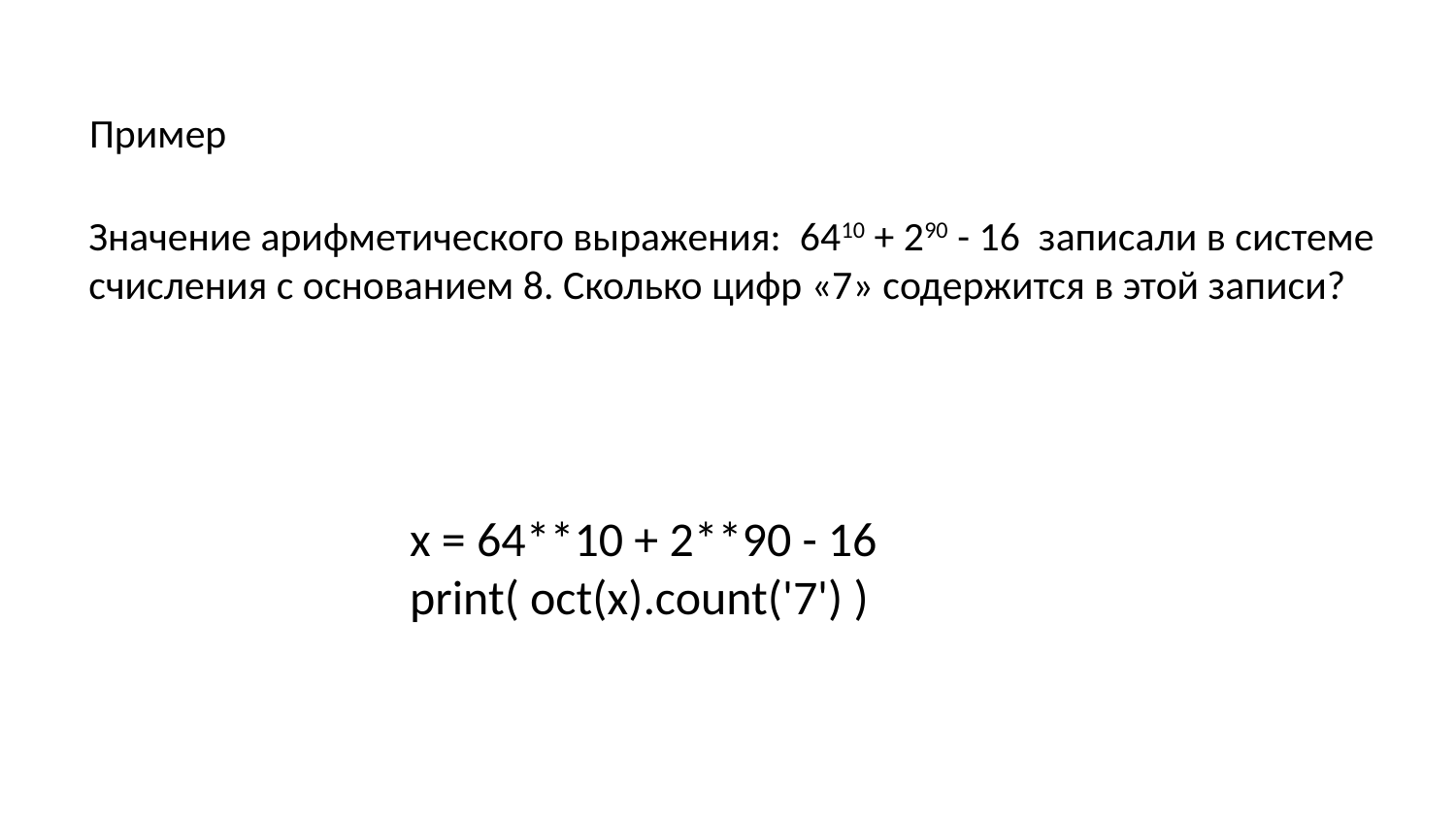

Пример
Значение арифметического выражения:  6410 + 290 - 16  записали в системе счисления с основанием 8. Сколько цифр «7» содержится в этой записи?
x = 64**10 + 2**90 - 16
print( oct(x).count('7') )